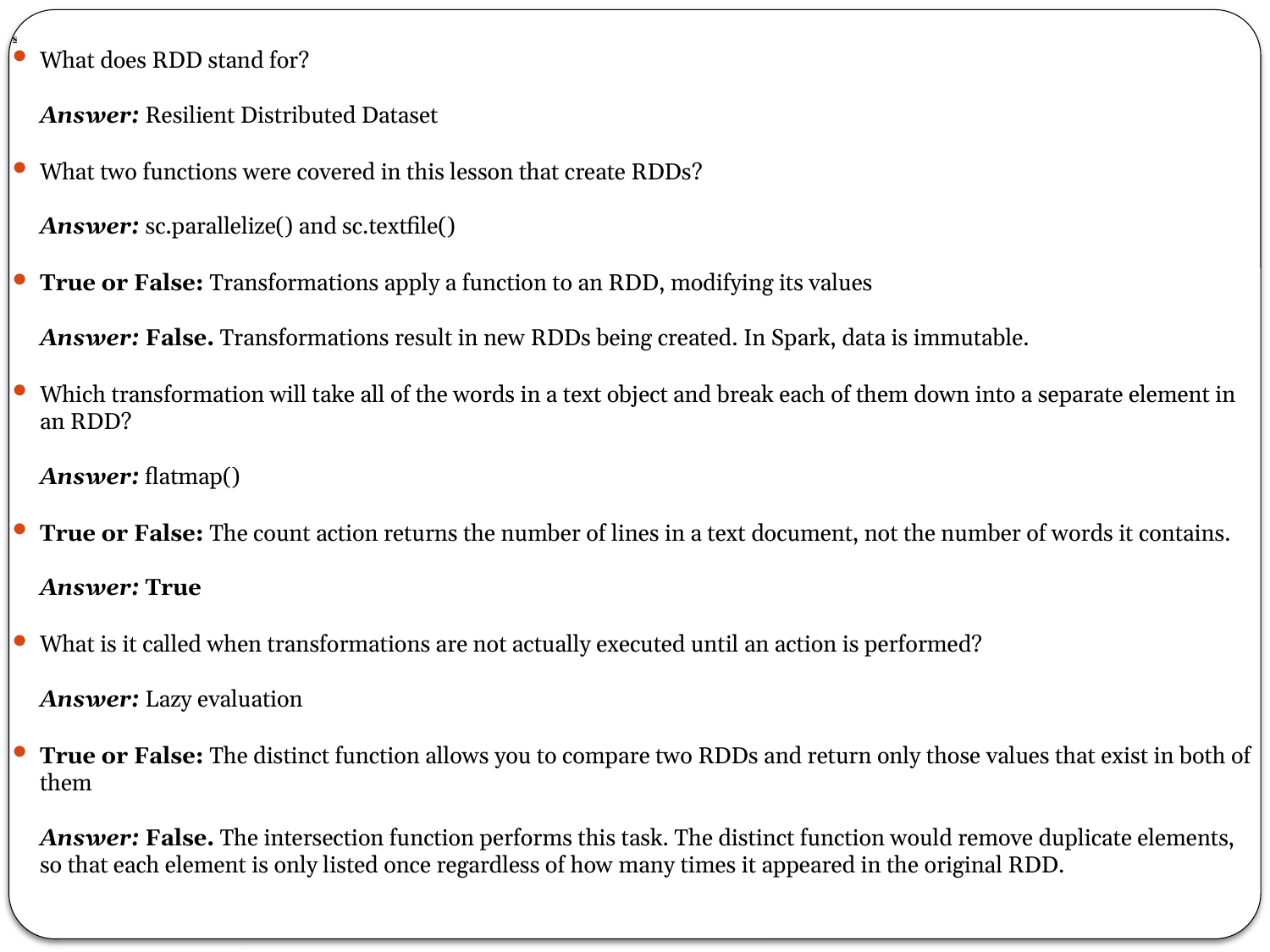

s
What does RDD stand for?
Answer: Resilient Distributed Dataset
﻿
What two functions were covered in this lesson that create RDDs?
Answer: sc.parallelize() and sc.textfile()
﻿
True or False: Transformations apply a function to an RDD, modifying its values
Answer: False. Transformations result in new RDDs being created. In Spark, data is immutable.
﻿
Which transformation will take all of the words in a text object and break each of them down into a separate element in an RDD?
Answer: flatmap()
﻿
True or False: The count action returns the number of lines in a text document, not the number of words it contains.
Answer: True
﻿
What is it called when transformations are not actually executed until an action is performed?
Answer: Lazy evaluation
﻿
True or False: The distinct function allows you to compare two RDDs and return only those values that exist in both of them
Answer: False. The intersection function performs this task. The distinct function would remove duplicate elements, so that each element is only listed once regardless of how many times it appeared in the original RDD.